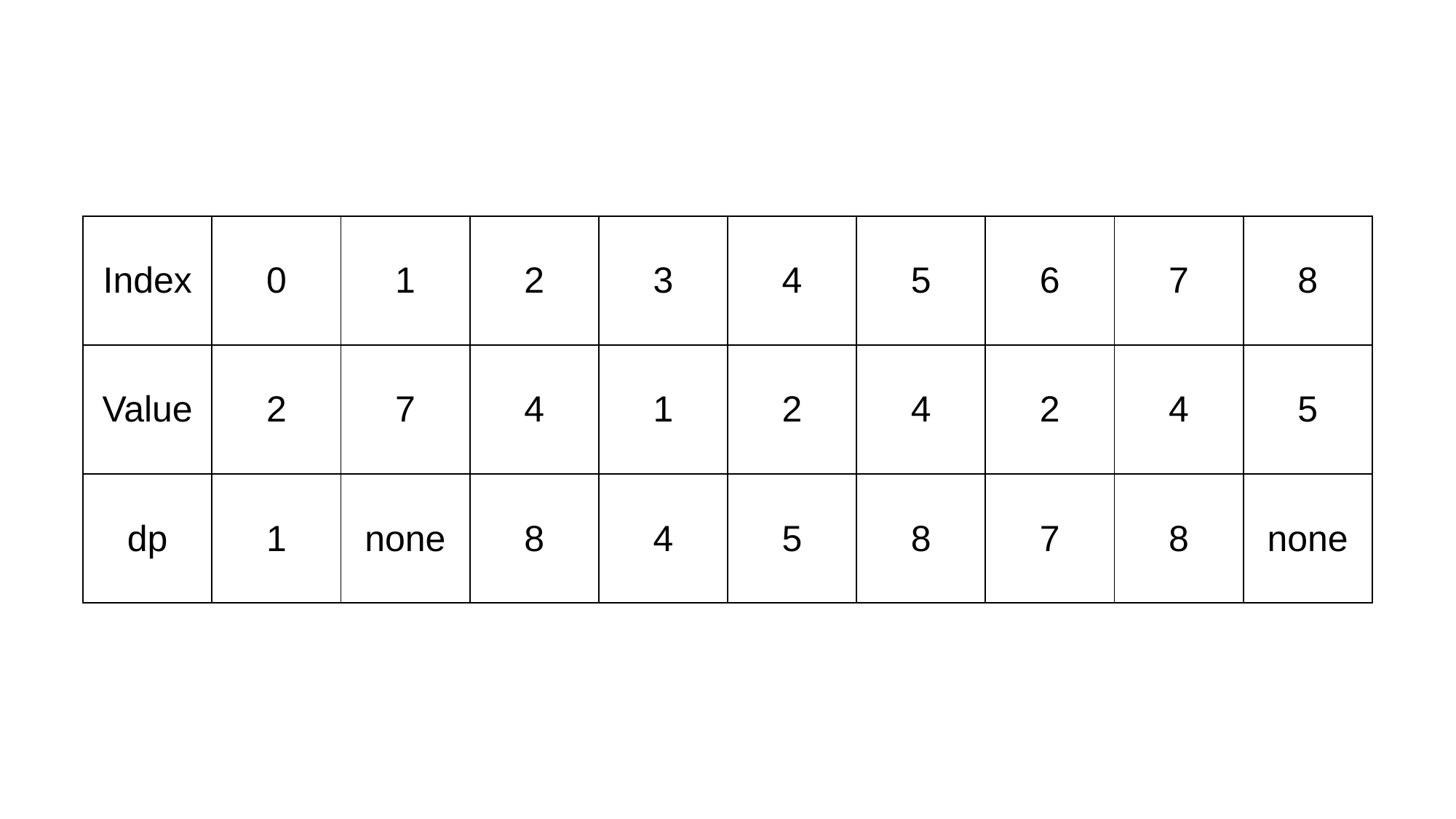

| Index | 0 | 1 | 2 | 3 | 4 | 5 | 6 | 7 | 8 |
| --- | --- | --- | --- | --- | --- | --- | --- | --- | --- |
| Value | 2 | 7 | 4 | 1 | 2 | 4 | 2 | 4 | 5 |
| dp | 1 | none | 8 | 4 | 5 | 8 | 7 | 8 | none |